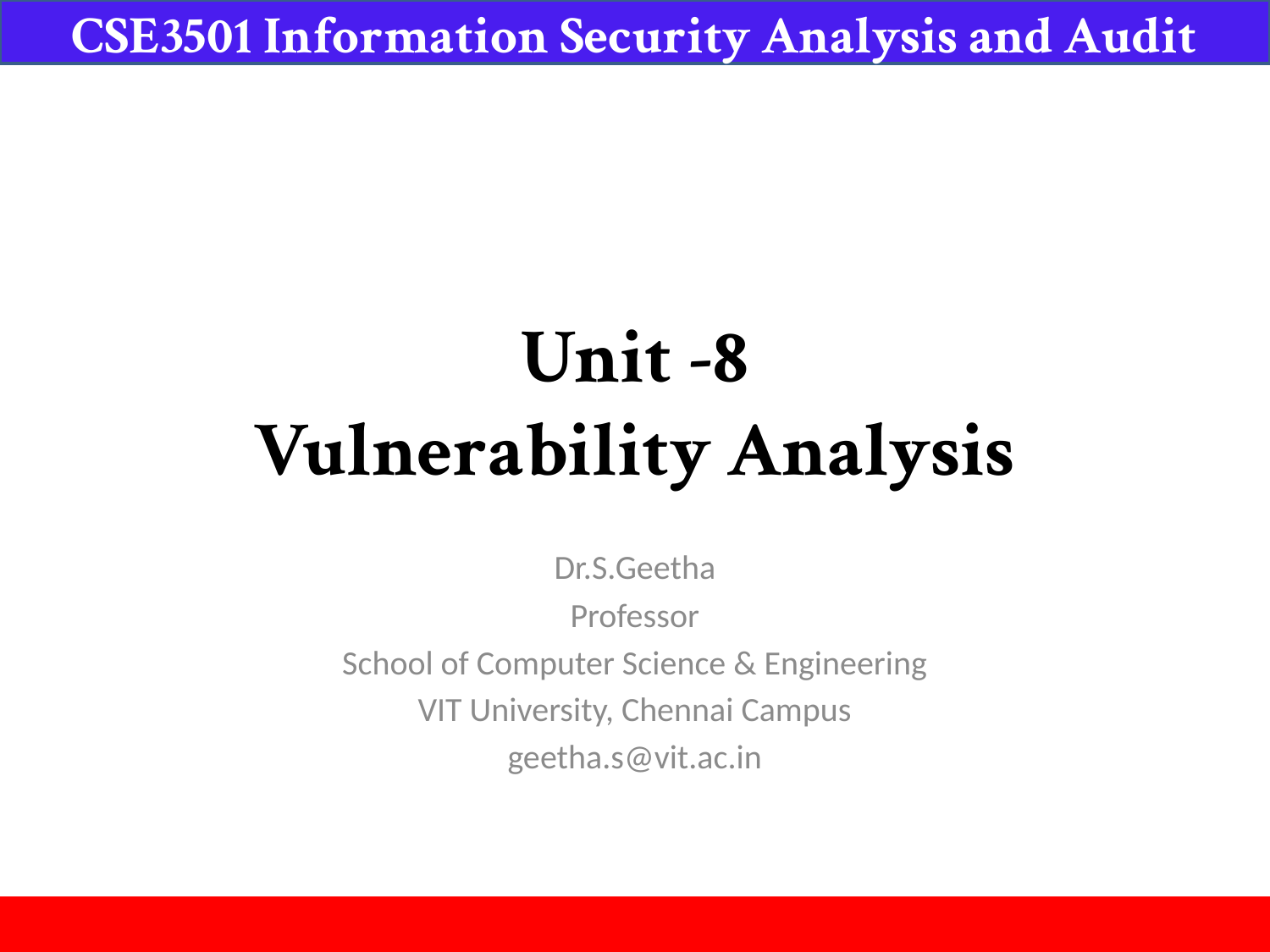

CSE3501 Information Security Analysis and Audit
# Unit -8 Vulnerability Analysis
Dr.S.Geetha
Professor
School of Computer Science & Engineering
VIT University, Chennai Campus
geetha.s@vit.ac.in